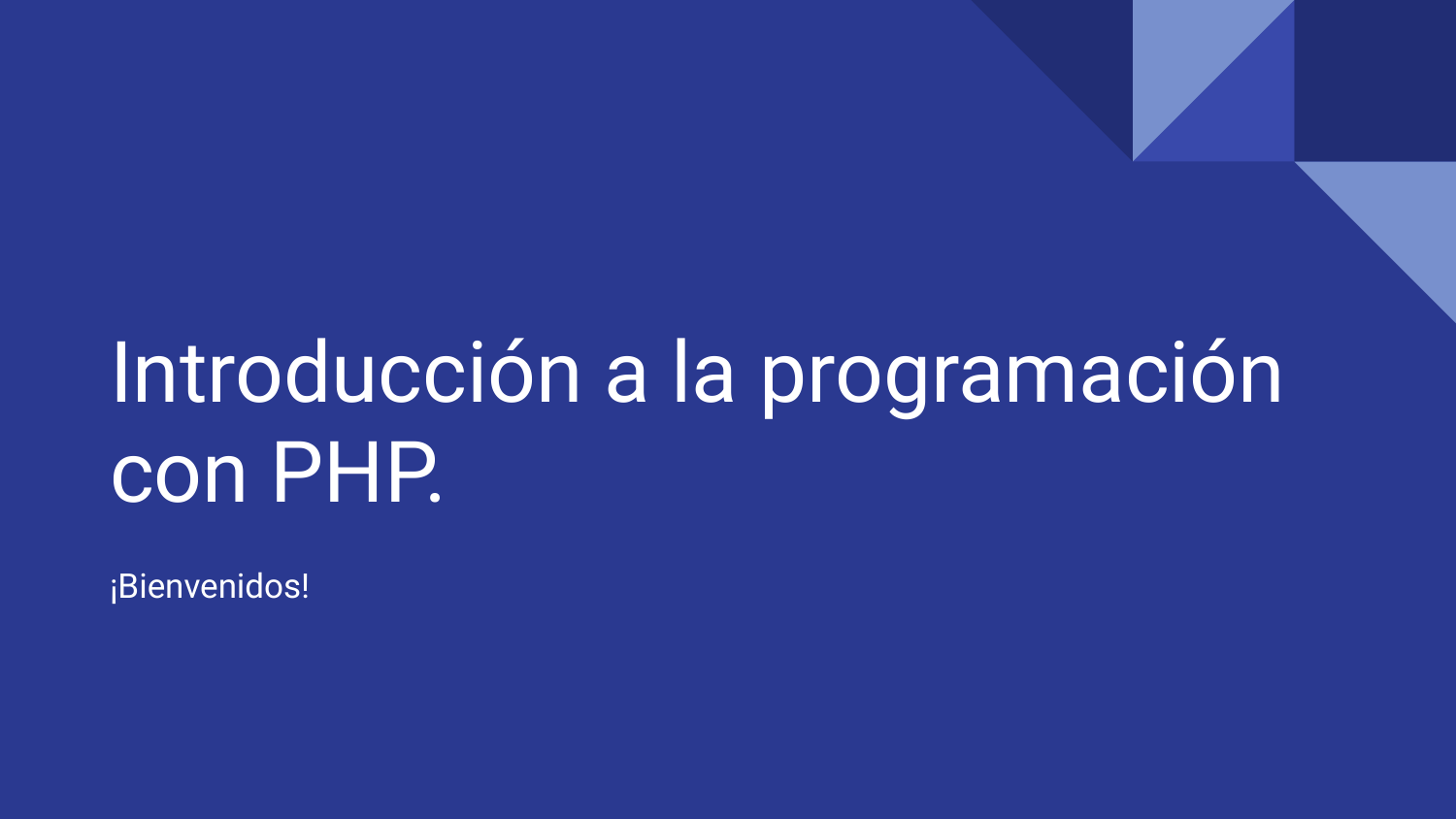

# Introducción a la programación con PHP.
¡Bienvenidos!